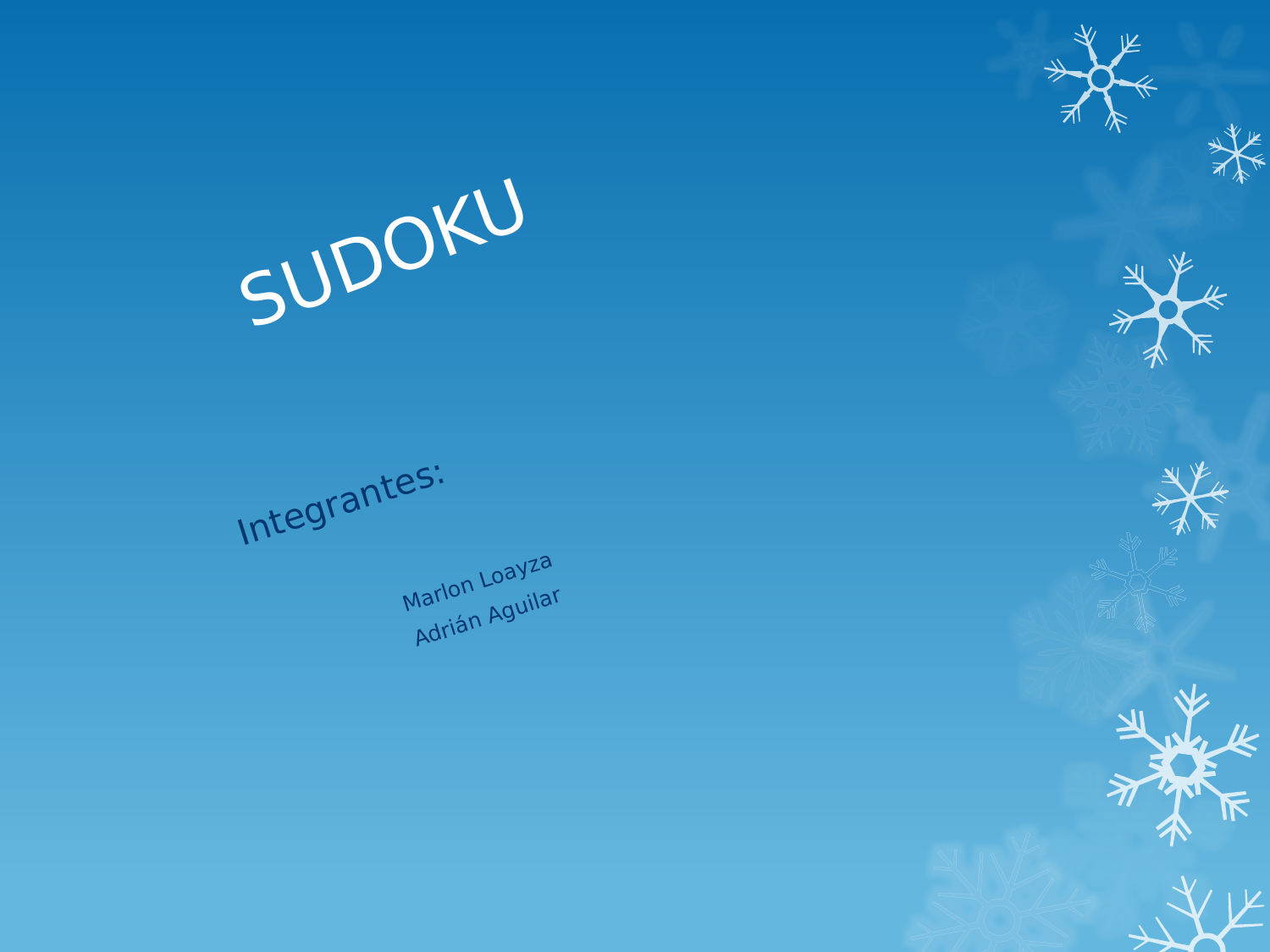

# SUDOKU
Integrantes:
Marlon Loayza
Adrián Aguilar